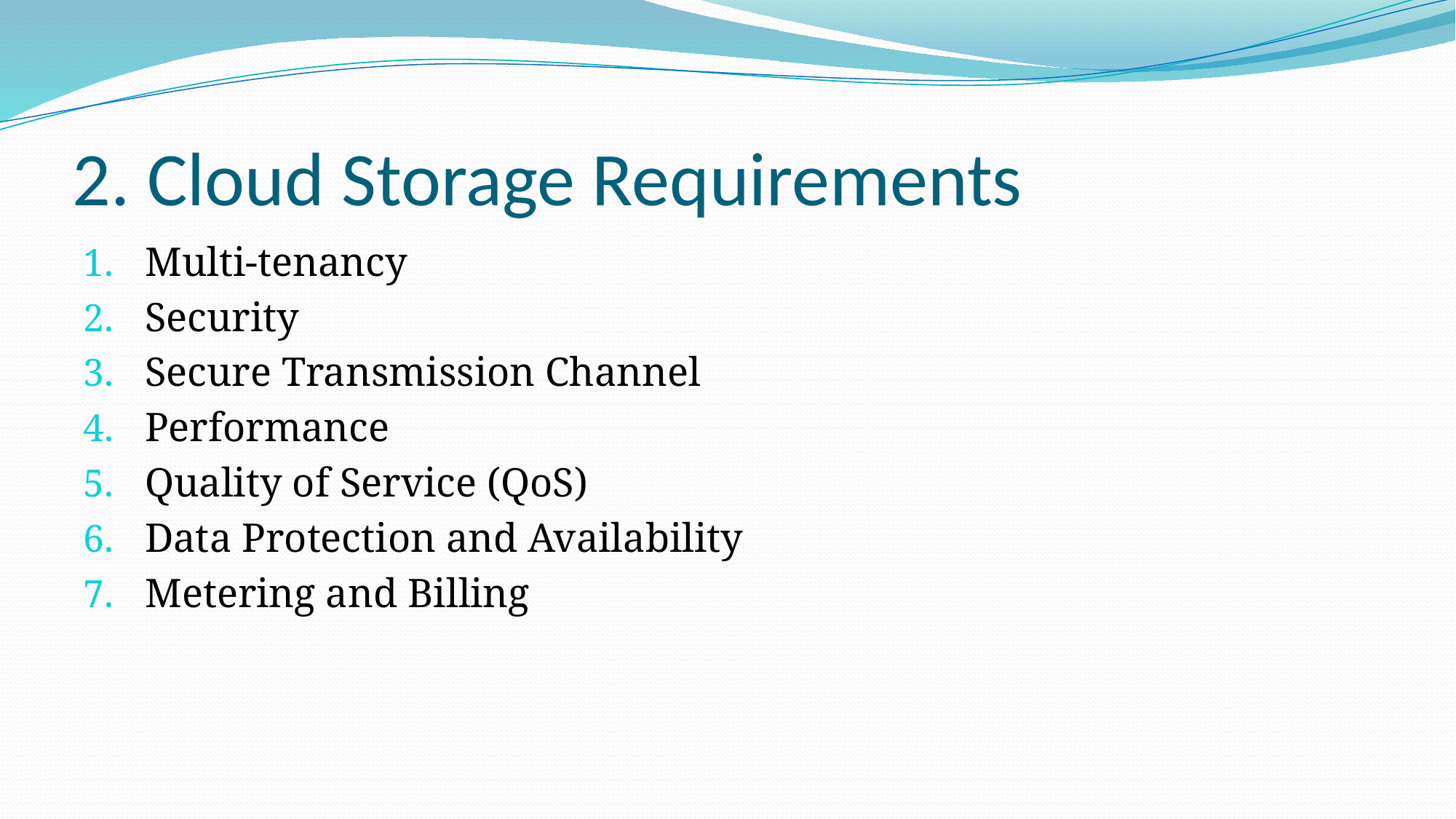

# 2. Cloud Storage Requirements
Multi-tenancy
Security
Secure Transmission Channel
Performance
Quality of Service (QoS)
Data Protection and Availability
Metering and Billing